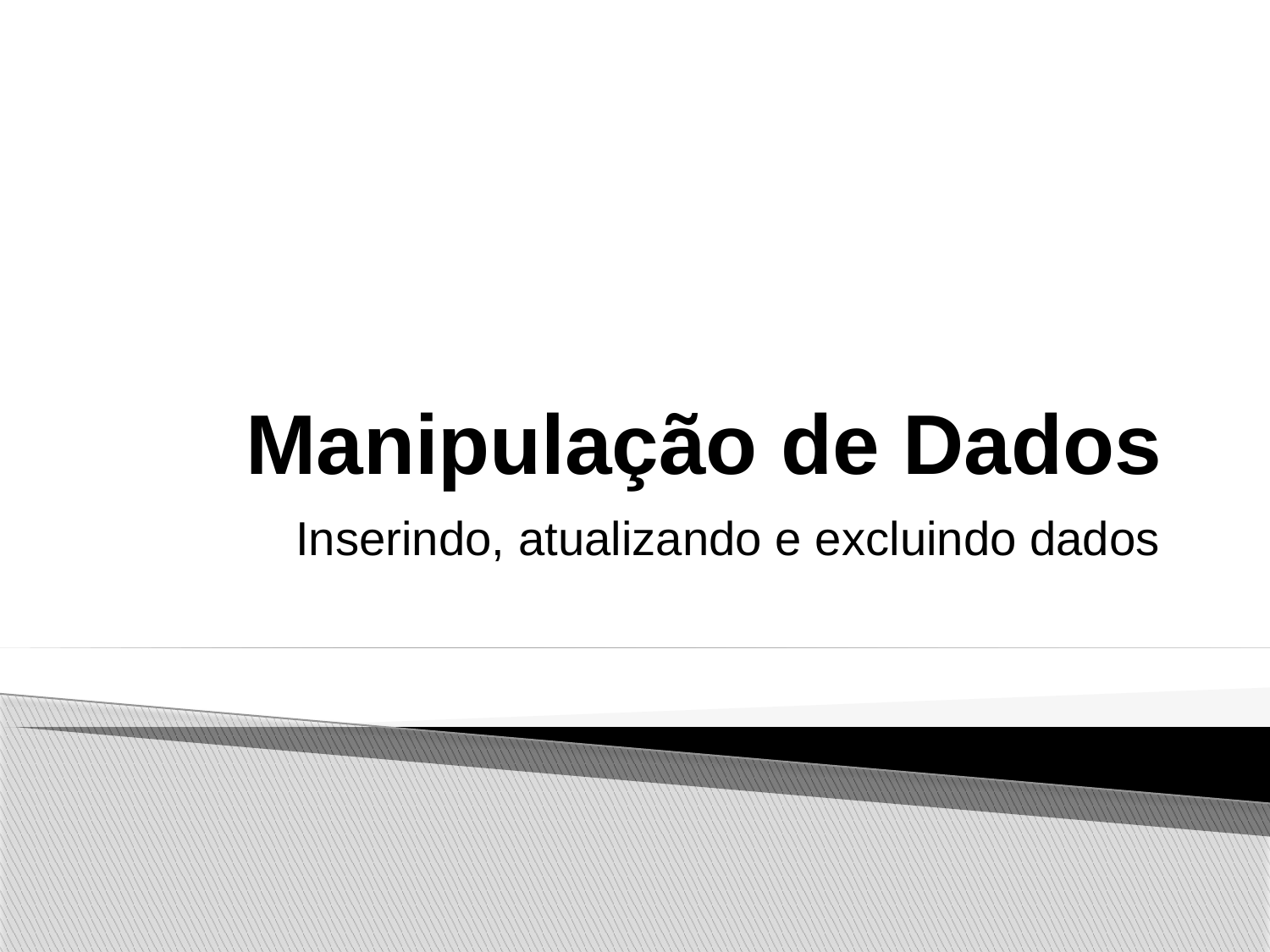

# Manipulação de Dados
Inserindo, atualizando e excluindo dados